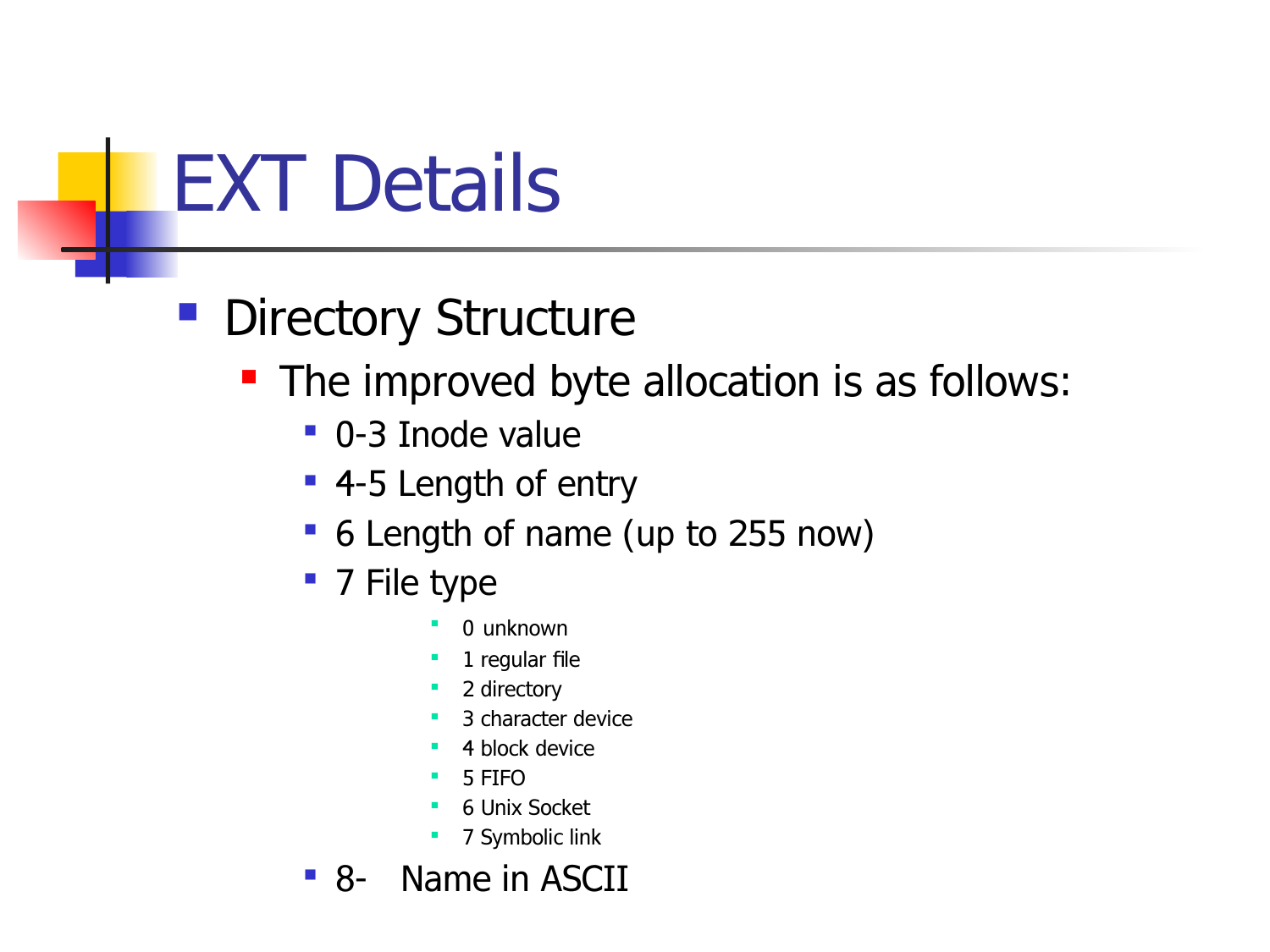

# EXT Details
Directory Structure
The improved byte allocation is as follows:
0-3 Inode value
4-5 Length of entry
6 Length of name (up to 255 now)
7 File type
0 unknown
1 regular file
2 directory
3 character device
4 block device
5 FIFO
6 Unix Socket
7 Symbolic link
8-   Name in ASCII